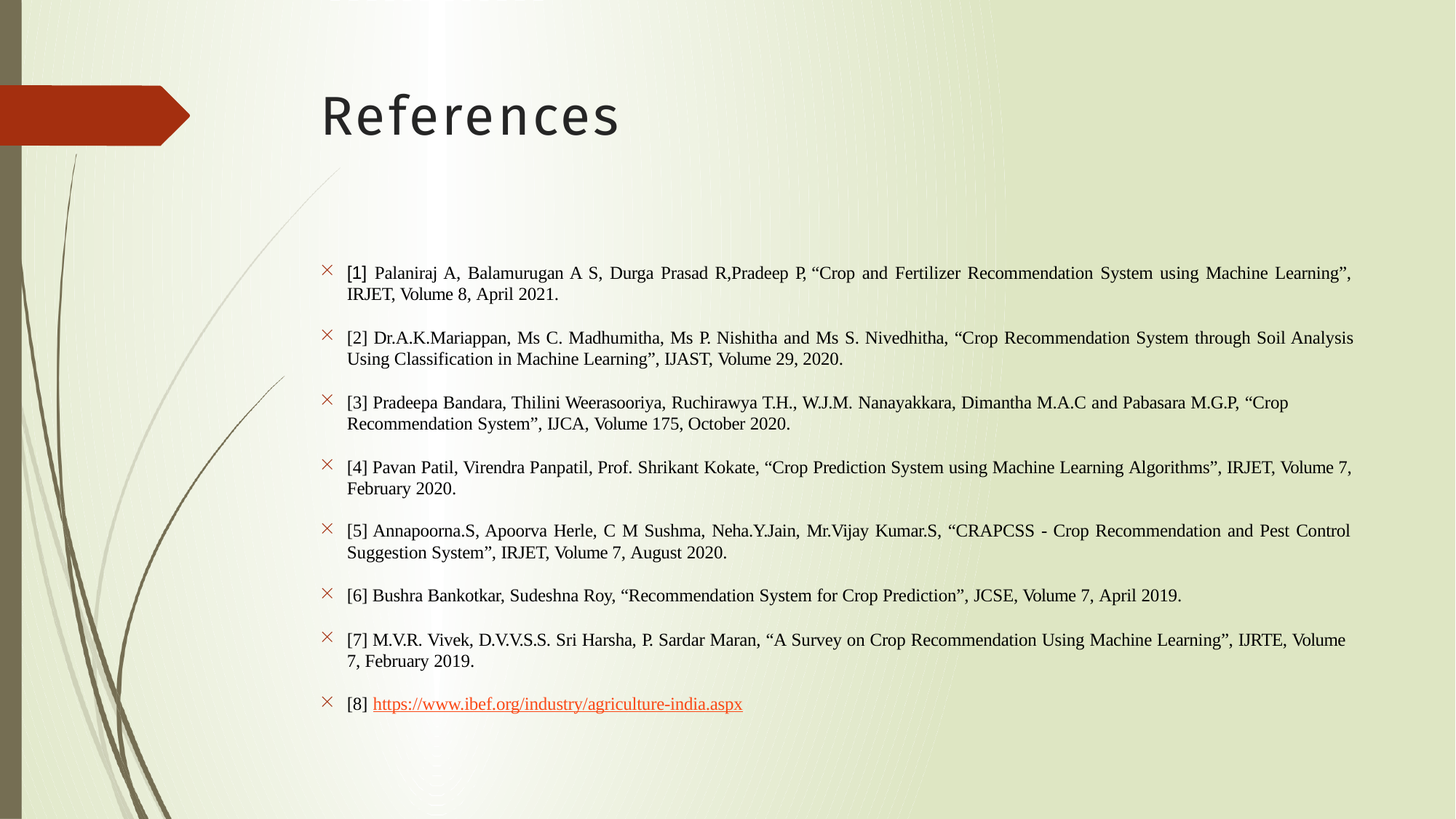

# References
×
[1] Palaniraj A, Balamurugan A S, Durga Prasad R,Pradeep P, “Crop and Fertilizer Recommendation System using Machine Learning”,  IRJET, Volume 8, April 2021.
×
[2] Dr.A.K.Mariappan, Ms C. Madhumitha, Ms P. Nishitha and Ms S. Nivedhitha, “Crop Recommendation System through Soil Analysis  Using Classification in Machine Learning”, IJAST, Volume 29, 2020.
×
[3] Pradeepa Bandara, Thilini Weerasooriya, Ruchirawya T.H., W.J.M. Nanayakkara, Dimantha M.A.C and Pabasara M.G.P, “Crop  Recommendation System”, IJCA, Volume 175, October 2020.
×
[4] Pavan Patil, Virendra Panpatil, Prof. Shrikant Kokate, “Crop Prediction System using Machine Learning Algorithms”, IRJET, Volume 7,  February 2020.
×
[5] Annapoorna.S, Apoorva Herle, C M Sushma, Neha.Y.Jain, Mr.Vijay Kumar.S, “CRAPCSS - Crop Recommendation and Pest Control  Suggestion System”, IRJET, Volume 7, August 2020.
×
[6] Bushra Bankotkar, Sudeshna Roy, “Recommendation System for Crop Prediction”, JCSE, Volume 7, April 2019.
×
[7] M.V.R. Vivek, D.V.V.S.S. Sri Harsha, P. Sardar Maran, “A Survey on Crop Recommendation Using Machine Learning”, IJRTE, Volume  7, February 2019.
×
[8] https://www.ibef.org/industry/agriculture-india.aspx